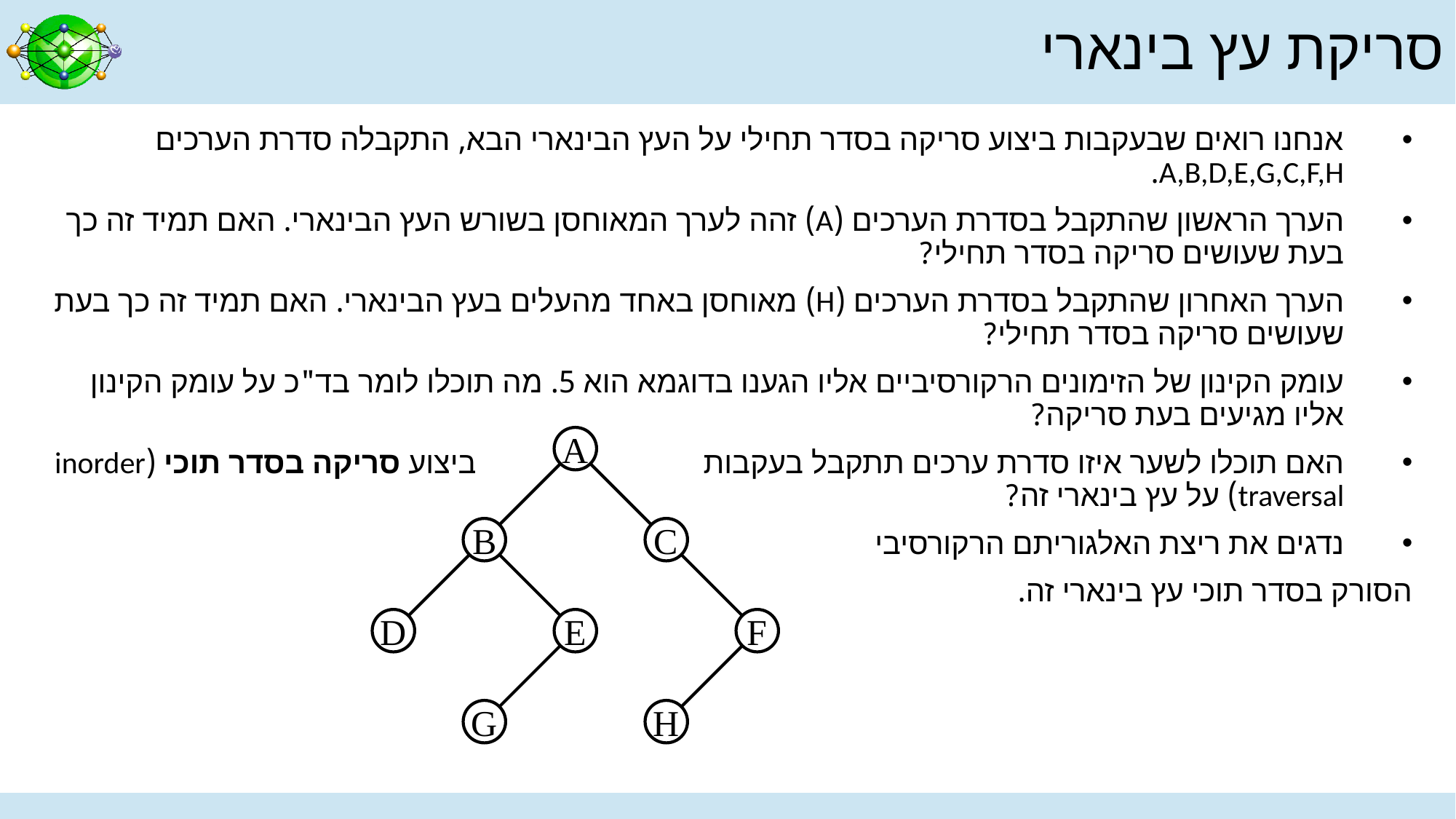

# סריקת עץ בינארי
אנחנו רואים שבעקבות ביצוע סריקה בסדר תחילי על העץ הבינארי הבא, התקבלה סדרת הערכים  A,B,D,E,G,C,F,H.
הערך הראשון שהתקבל בסדרת הערכים (A) זהה לערך המאוחסן בשורש העץ הבינארי. האם תמיד זה כך בעת שעושים סריקה בסדר תחילי?
הערך האחרון שהתקבל בסדרת הערכים (H) מאוחסן באחד מהעלים בעץ הבינארי. האם תמיד זה כך בעת שעושים סריקה בסדר תחילי?
עומק הקינון של הזימונים הרקורסיביים אליו הגענו בדוגמא הוא 5. מה תוכלו לומר בד"כ על עומק הקינון אליו מגיעים בעת סריקה?
האם תוכלו לשער איזו סדרת ערכים תתקבל בעקבות                             ביצוע סריקה בסדר תוכי (inorder traversal) על עץ בינארי זה?
נדגים את ריצת האלגוריתם הרקורסיבי
	הסורק בסדר תוכי עץ בינארי זה.

A

B
C

D
E
F

G
H